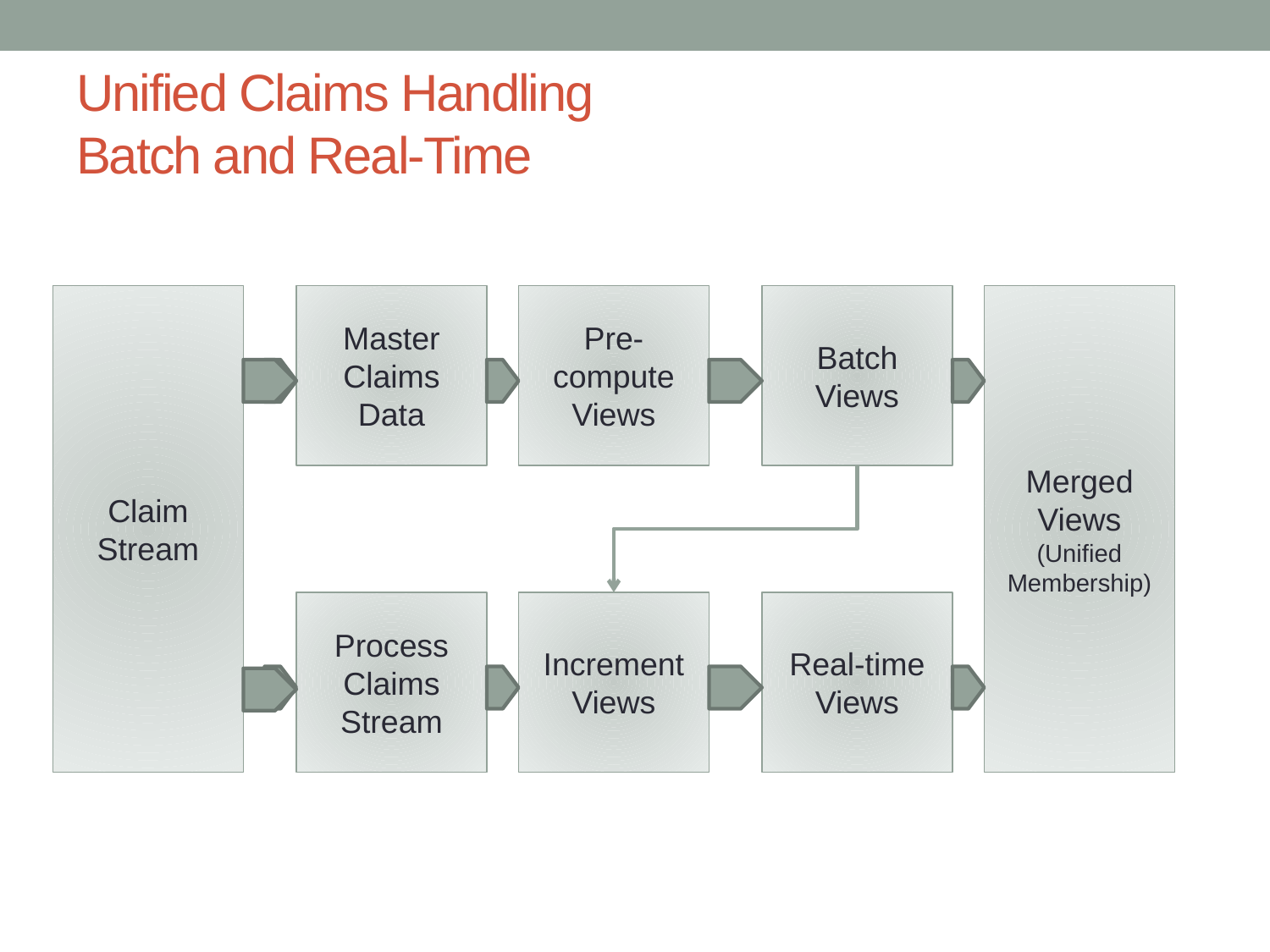

# Unified Claims Handling Batch and Real-Time
Claim Stream
Master Claims Data
Pre-compute Views
Batch Views
Merged Views
(Unified Membership)

Process Claims Stream
Increment Views
Real-time Views